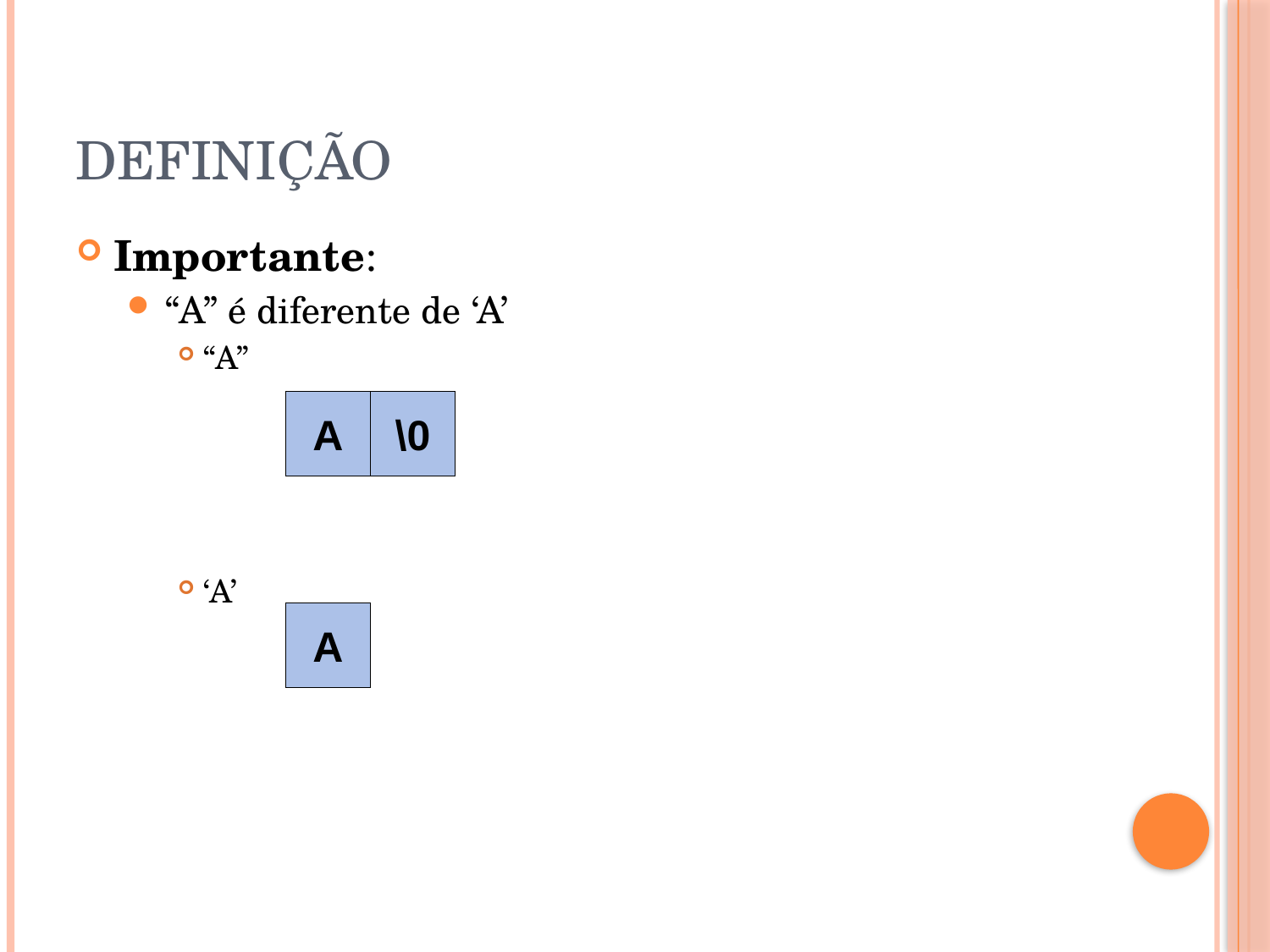

# Definição
Importante:
“A” é diferente de ‘A’
“A”

‘A’

A

\0

A